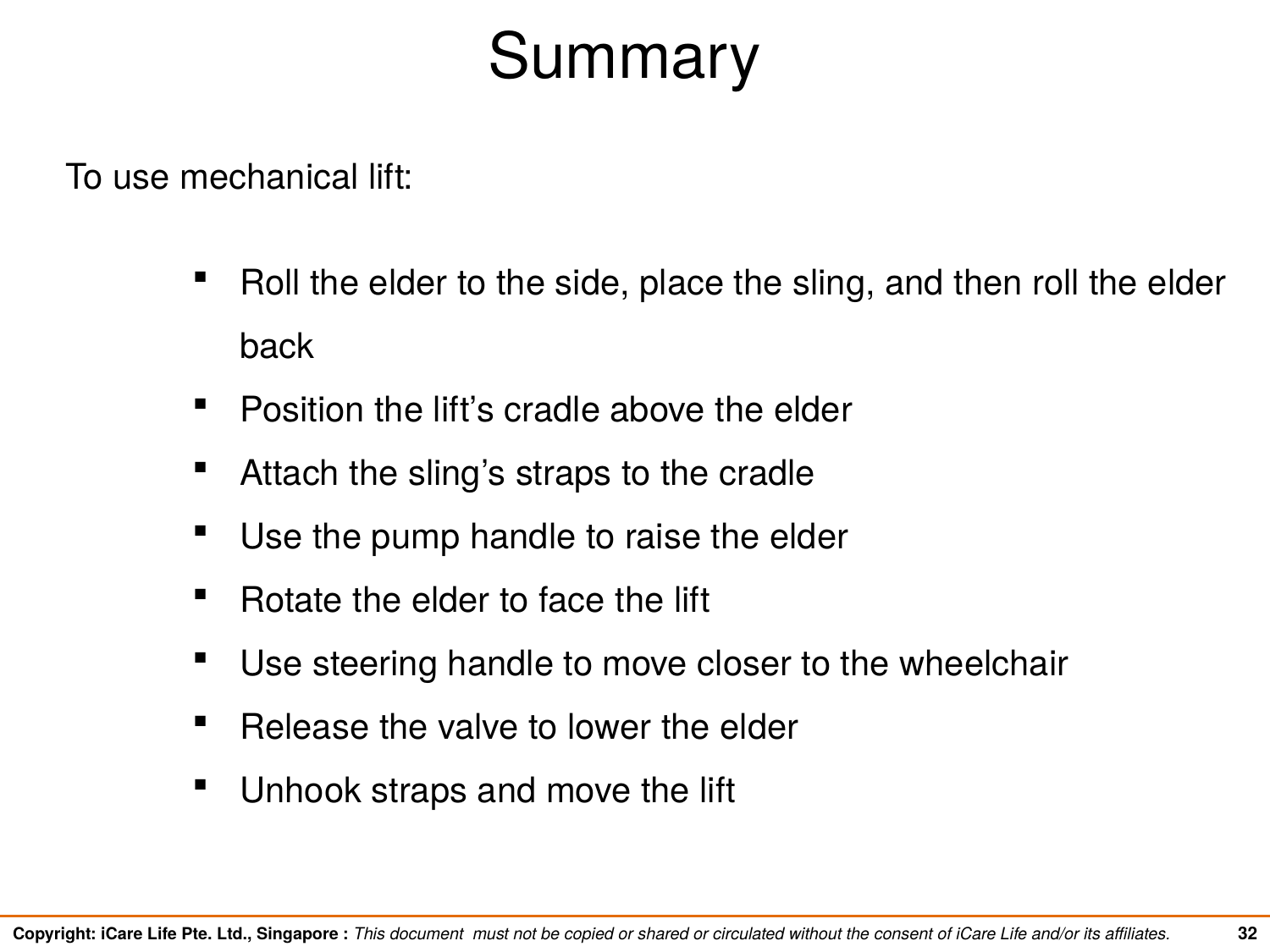

# Summary
To use mechanical lift:

Roll the elder to the side, place the sling, and then roll the elder back
Position the lift’s cradle above the elder
Attach the sling’s straps to the cradle
Use the pump handle to raise the elder
Rotate the elder to face the lift
Use steering handle to move closer to the wheelchair
Release the valve to lower the elder
Unhook straps and move the lift
32